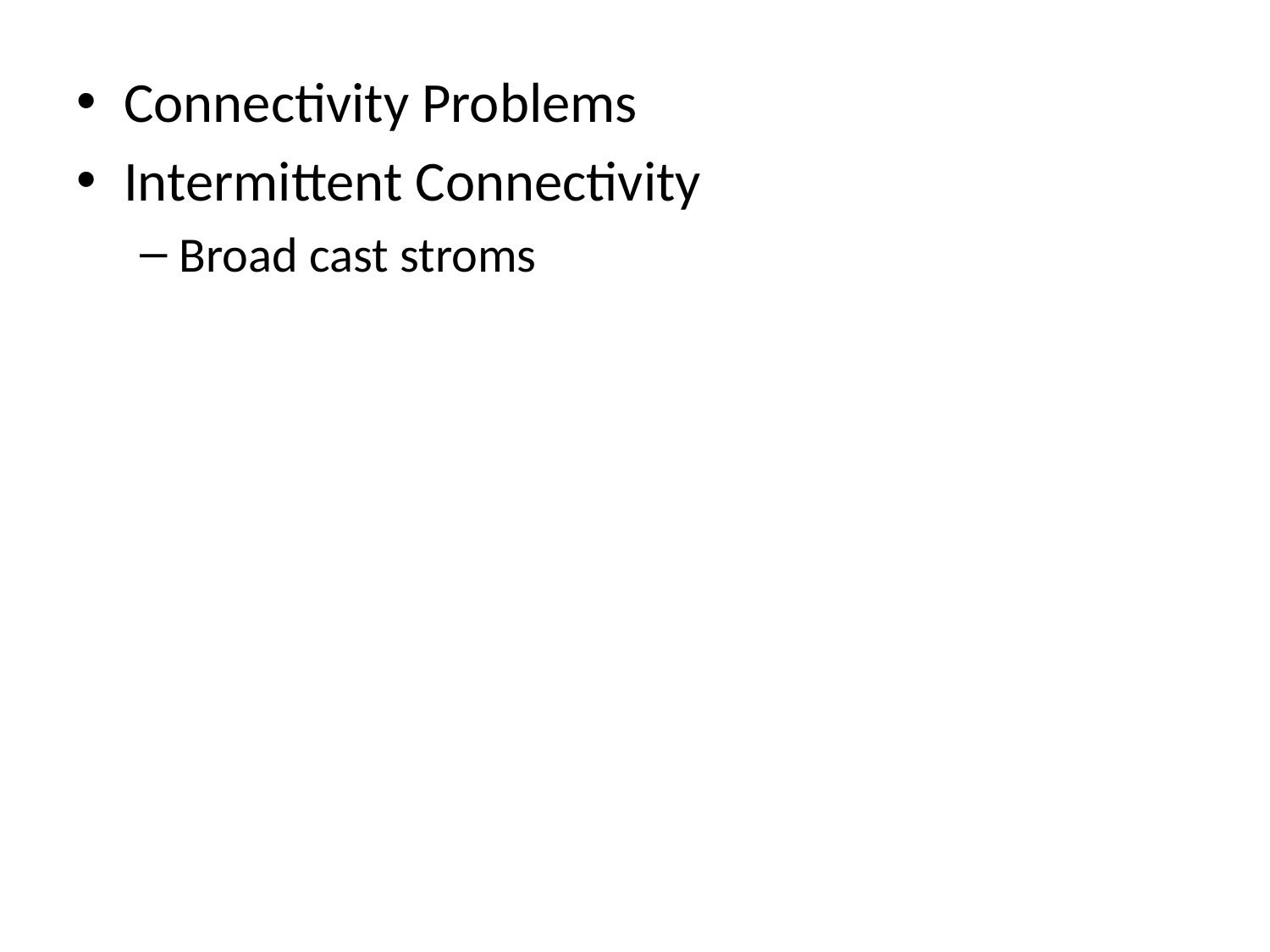

Connectivity Problems
Intermittent Connectivity
Broad cast stroms